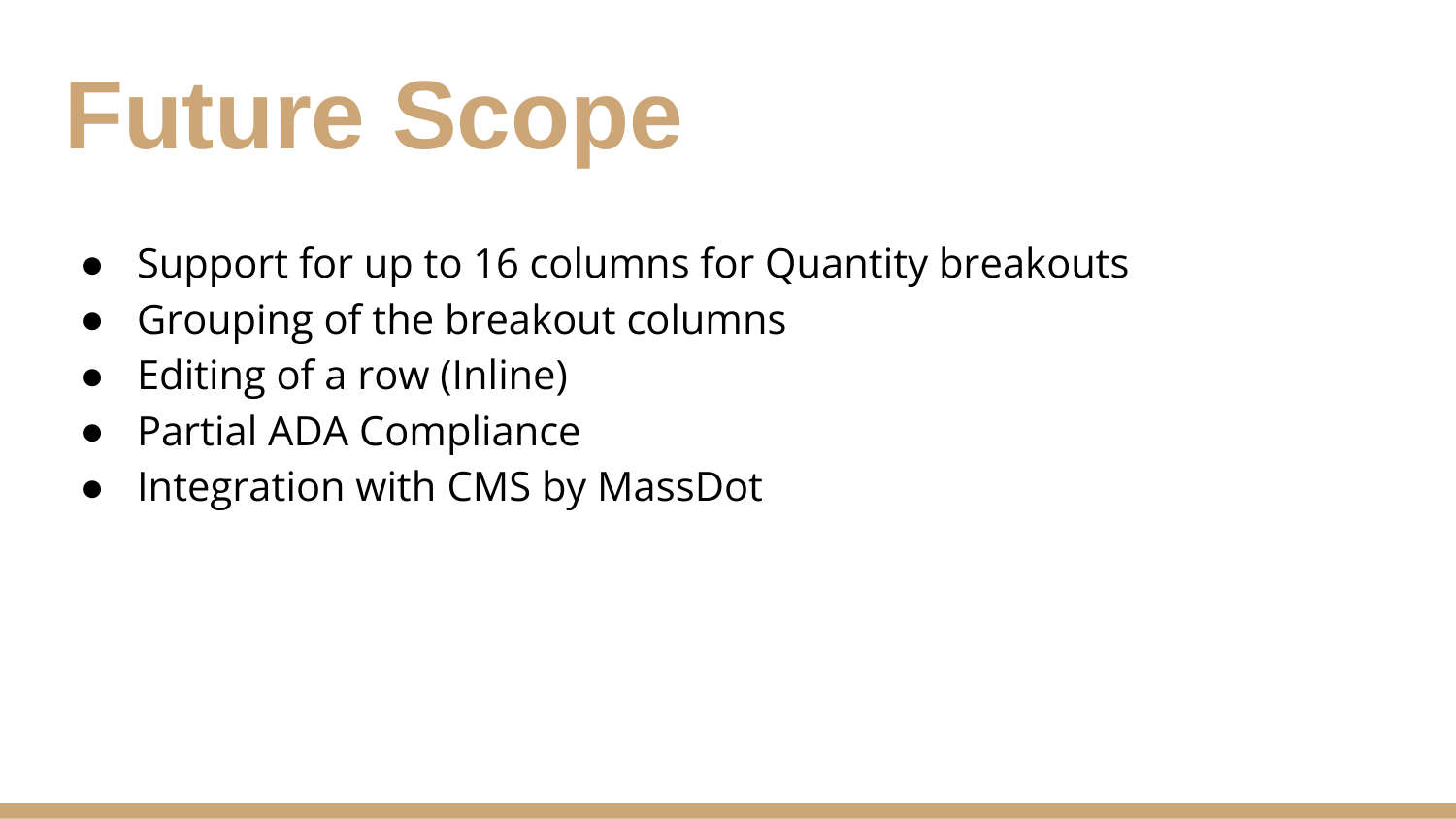

# Future Scope
Support for up to 16 columns for Quantity breakouts
Grouping of the breakout columns
Editing of a row (Inline)
Partial ADA Compliance
Integration with CMS by MassDot